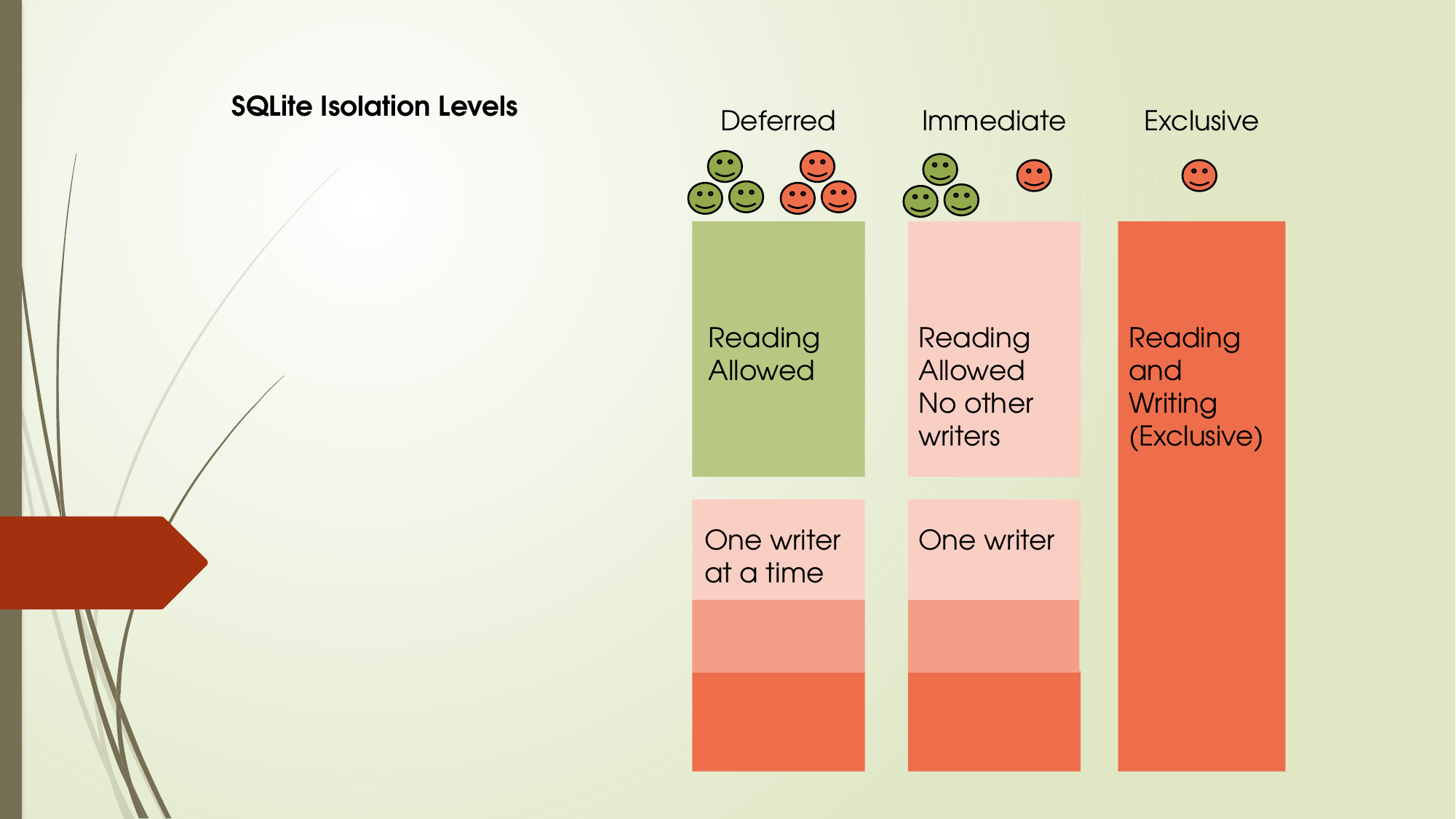

SQLite Isolation Levels
Deferred
Immediate
Exclusive

Reading
Allowed
Reading
Allowed
No other
writers
Reading
and
Writing
(Exclusive)

One writer
at a time
One writer